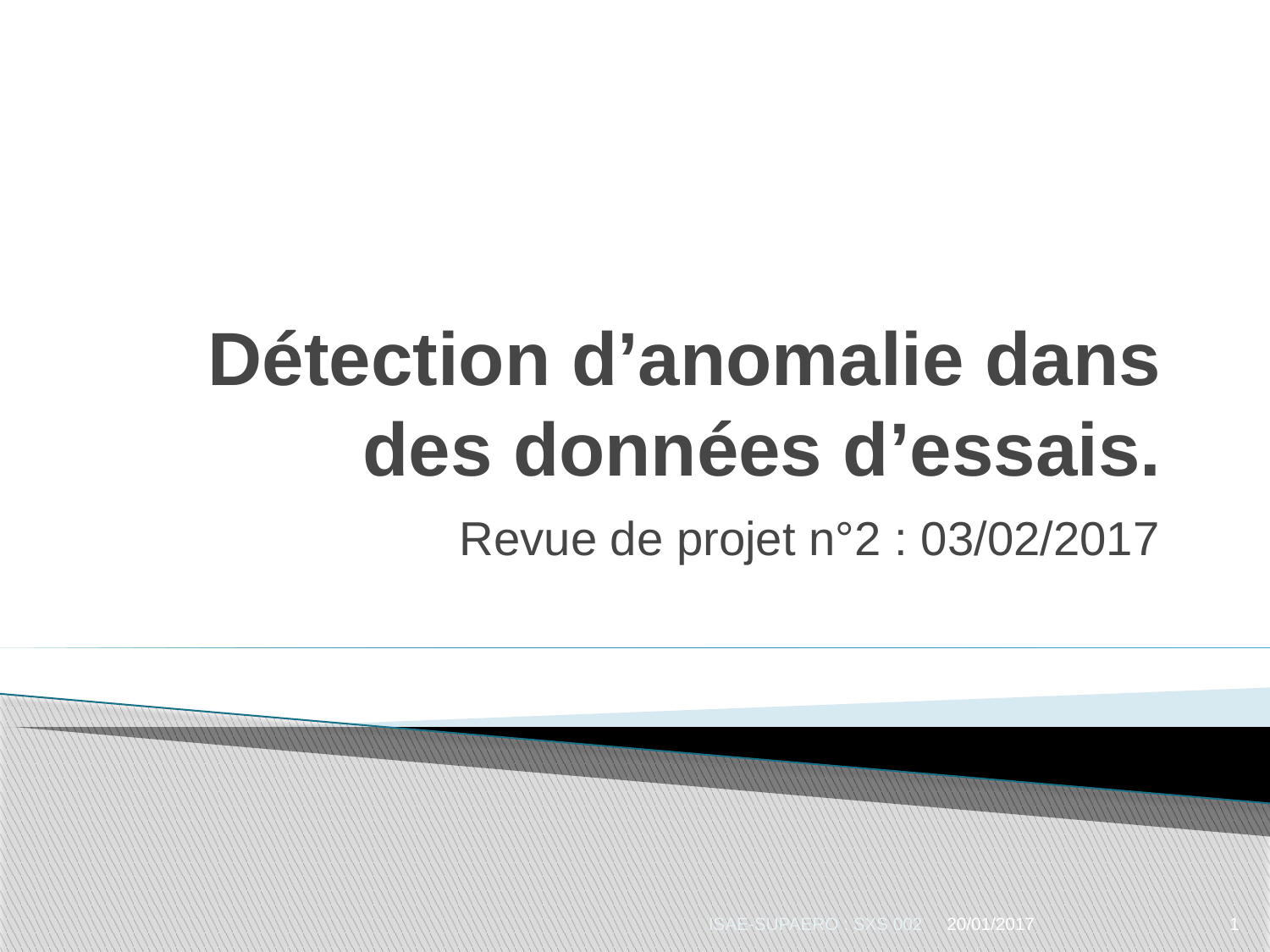

# Détection d’anomalie dans des données d’essais.
Revue de projet n°2 : 03/02/2017
ISAE-SUPAERO : SXS 002
20/01/2017
1